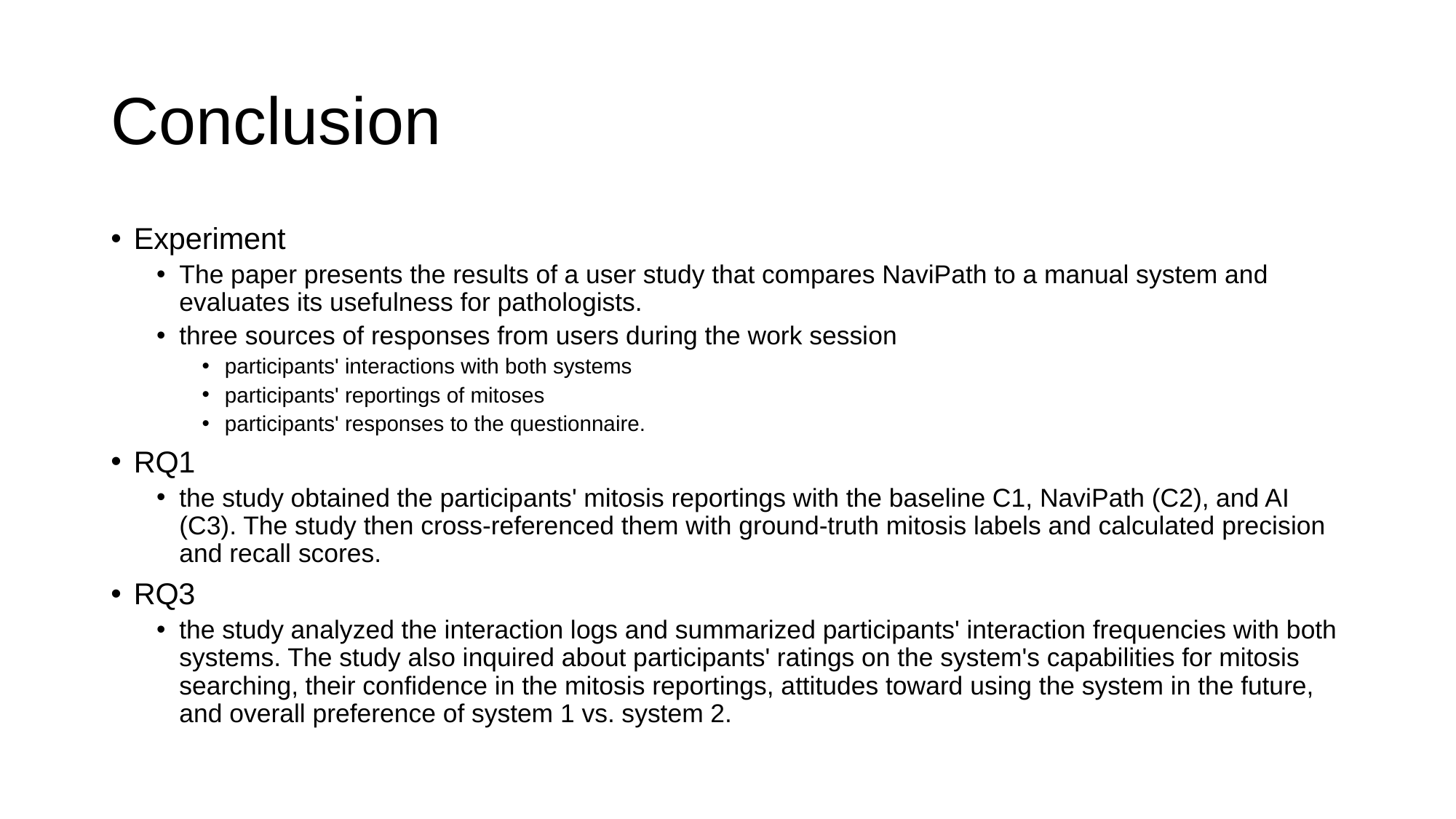

# Conclusion
Experiment
The paper presents the results of a user study that compares NaviPath to a manual system and evaluates its usefulness for pathologists.
three sources of responses from users during the work session
participants' interactions with both systems
participants' reportings of mitoses
participants' responses to the questionnaire.
RQ1
the study obtained the participants' mitosis reportings with the baseline C1, NaviPath (C2), and AI (C3). The study then cross-referenced them with ground-truth mitosis labels and calculated precision and recall scores.
RQ3
the study analyzed the interaction logs and summarized participants' interaction frequencies with both systems. The study also inquired about participants' ratings on the system's capabilities for mitosis searching, their confidence in the mitosis reportings, attitudes toward using the system in the future, and overall preference of system 1 vs. system 2.